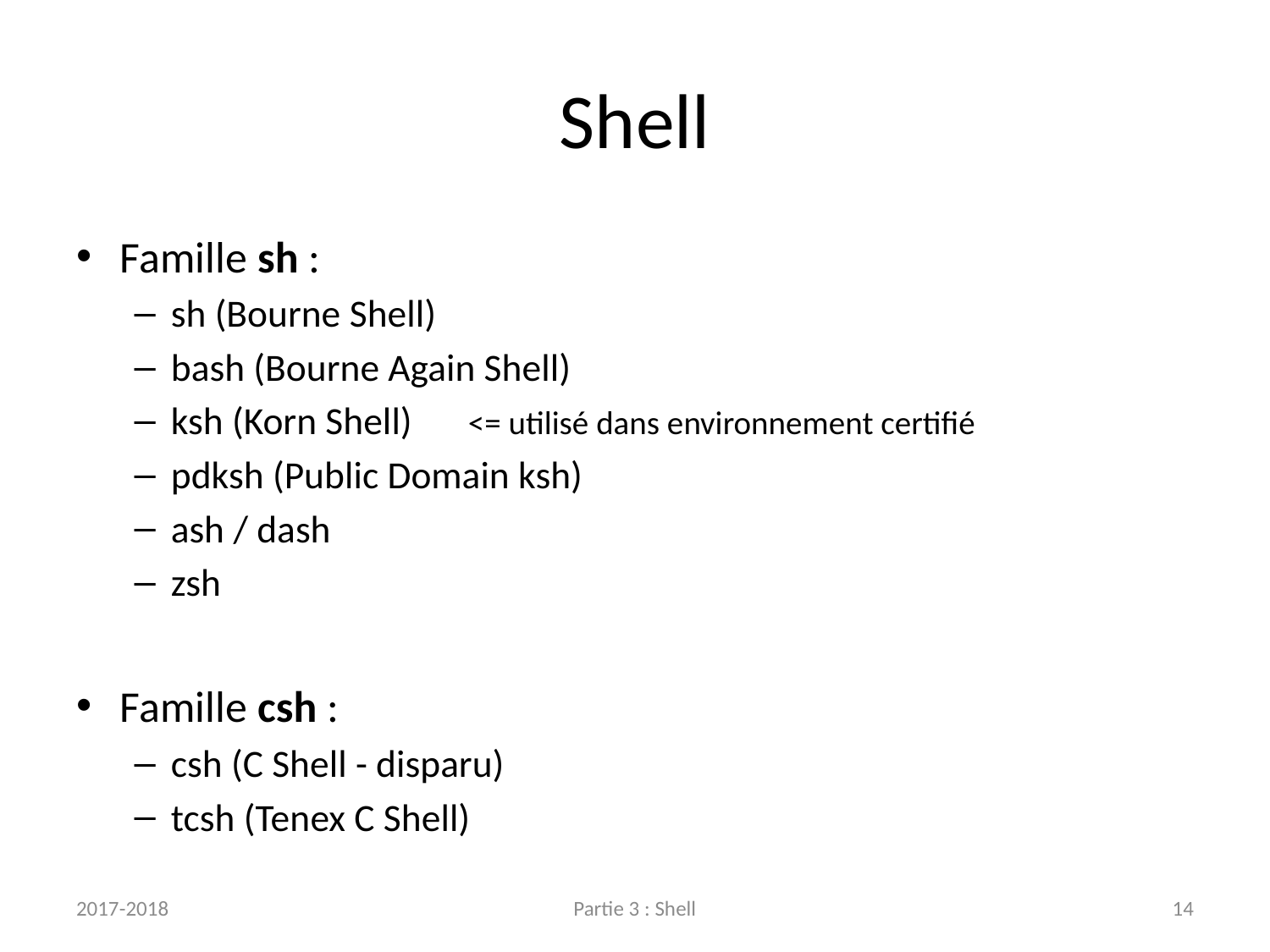

# Shell
Famille sh :
sh (Bourne Shell)
bash (Bourne Again Shell)
ksh (Korn Shell)		<= utilisé dans environnement certifié
pdksh (Public Domain ksh)
ash / dash
zsh

Famille csh :
csh (C Shell - disparu)
tcsh (Tenex C Shell)
2017-2018
Partie 3 : Shell
14